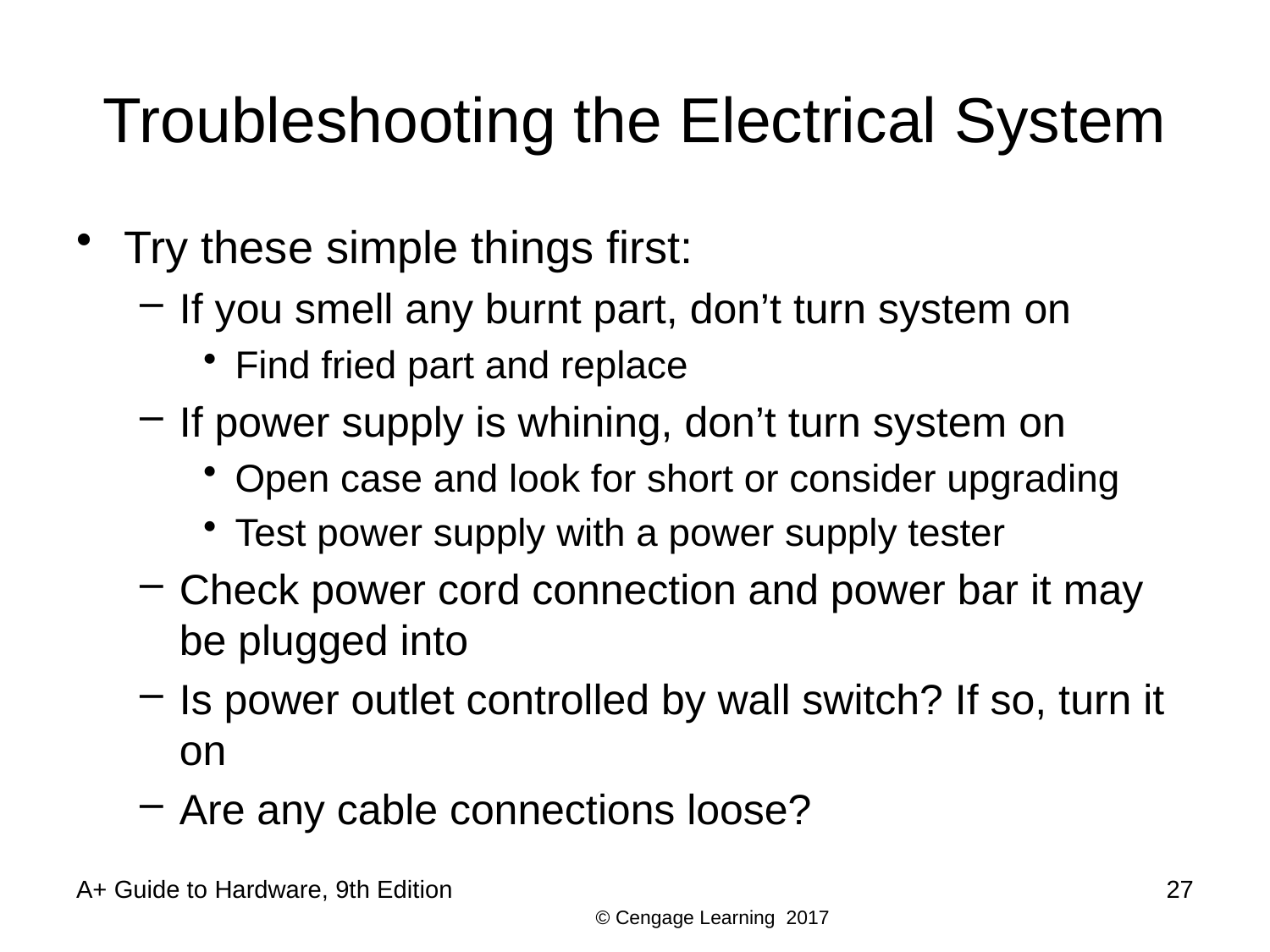

# Troubleshooting the Electrical System
Try these simple things first:
If you smell any burnt part, don’t turn system on
Find fried part and replace
If power supply is whining, don’t turn system on
Open case and look for short or consider upgrading
Test power supply with a power supply tester
Check power cord connection and power bar it may be plugged into
Is power outlet controlled by wall switch? If so, turn it on
Are any cable connections loose?
A+ Guide to Hardware, 9th Edition
27